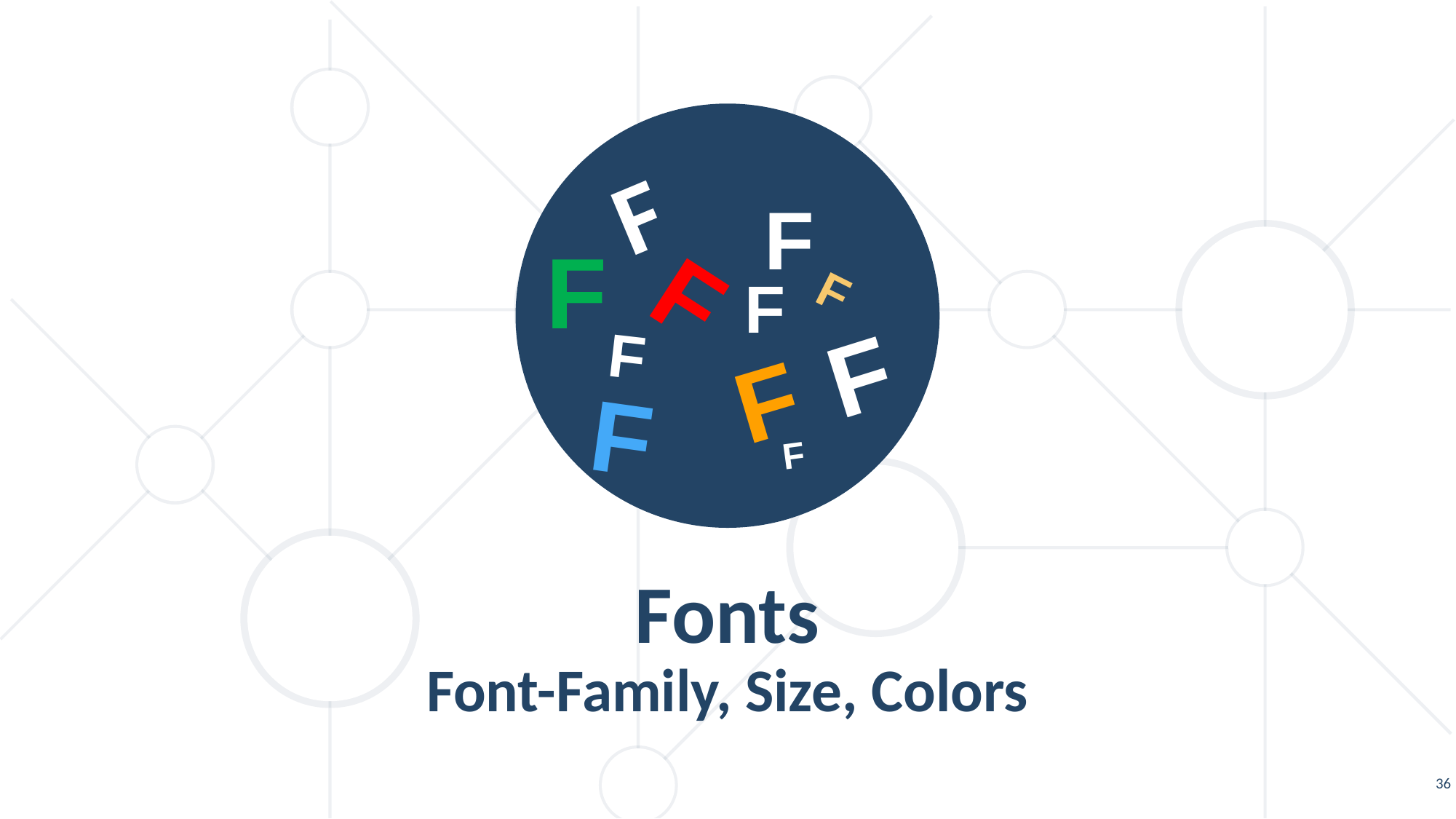

F
F
F
F
F
F
F
F
F
F
F
Fonts
Font-Family, Size, Colors
36